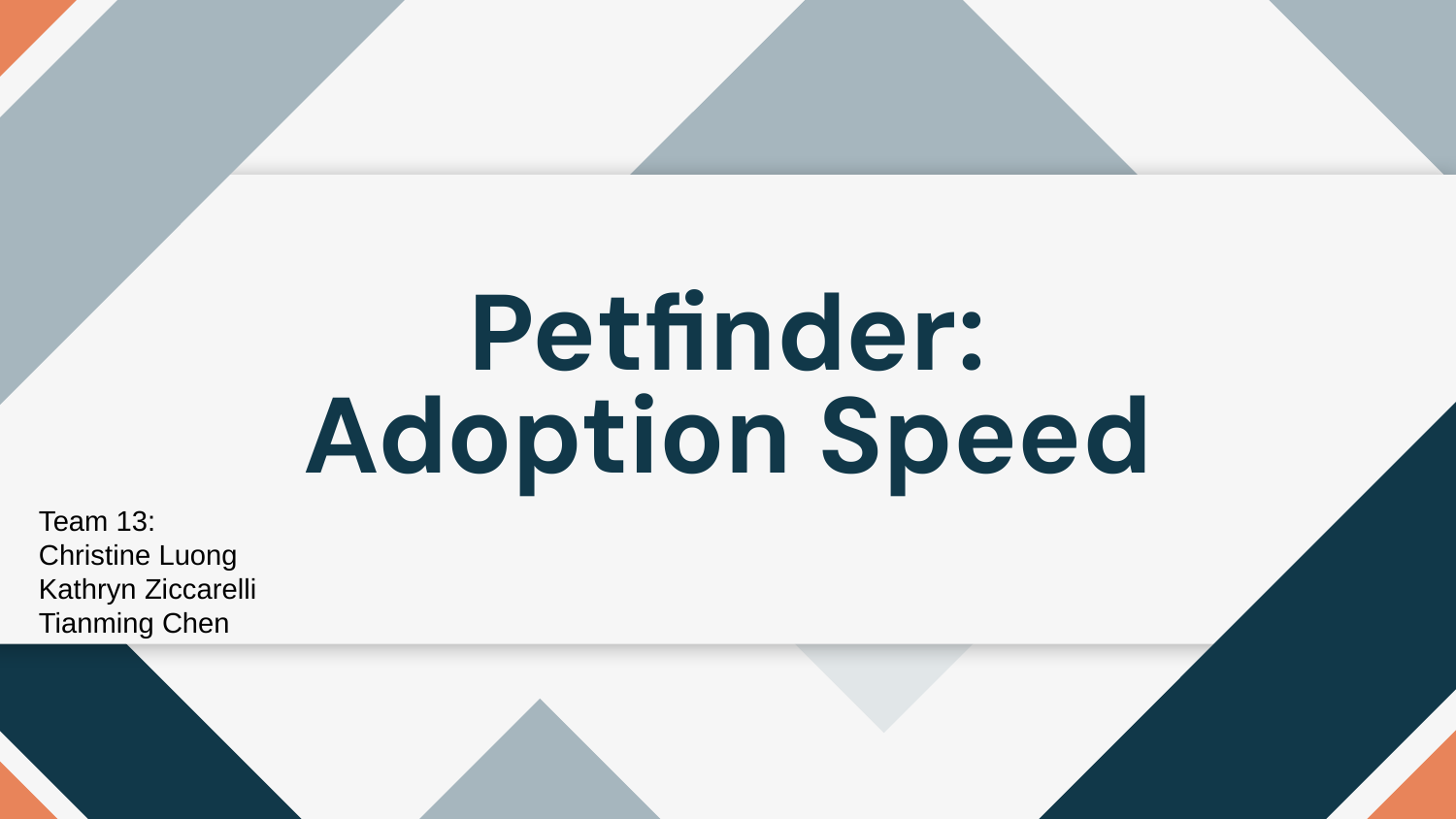

# Petfinder: Adoption Speed
Team 13:
Christine Luong
Kathryn Ziccarelli
Tianming Chen